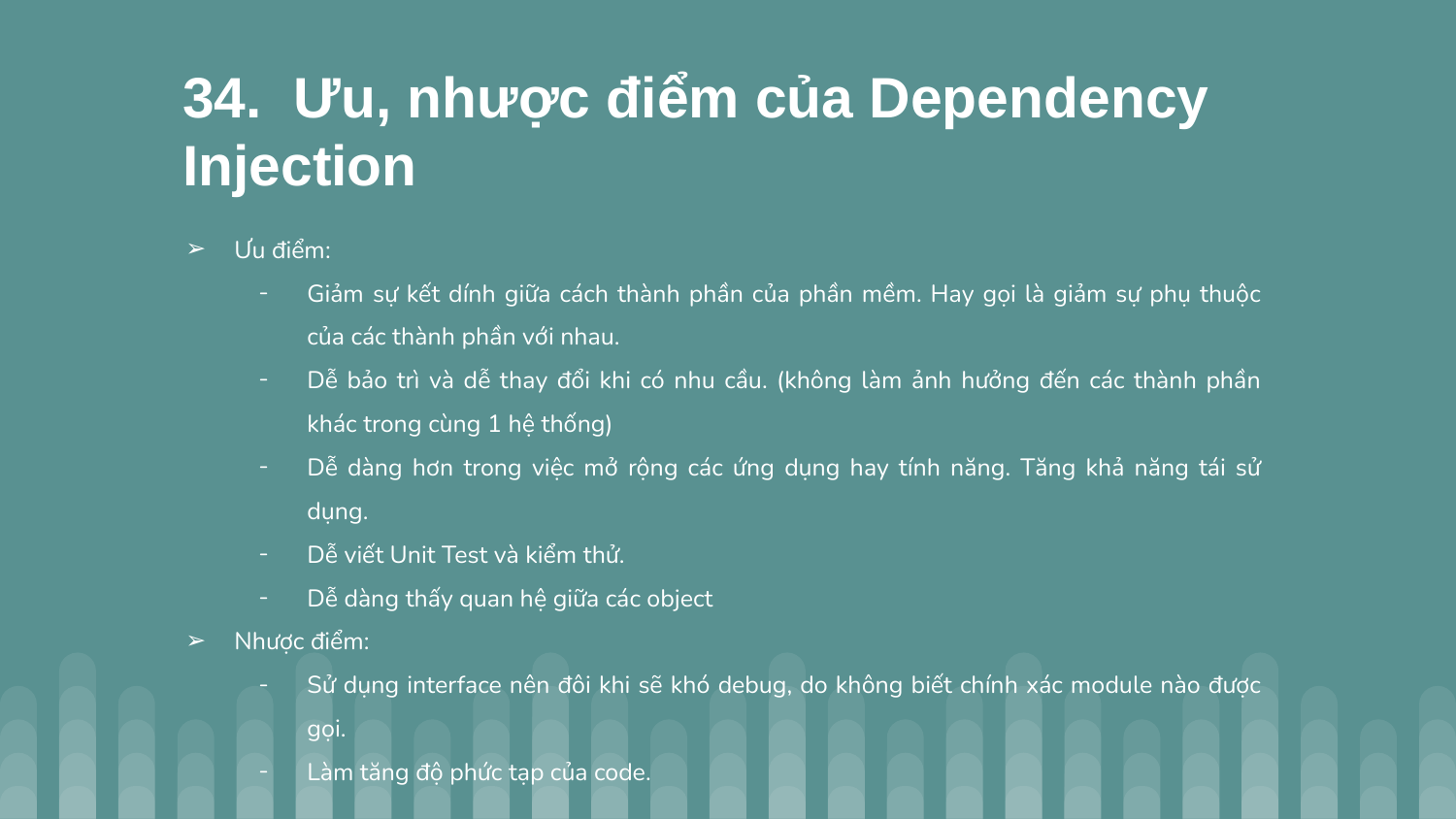

# 34.  Ưu, nhược điểm của Dependency Injection
Ưu điểm:
Giảm sự kết dính giữa cách thành phần của phần mềm. Hay gọi là giảm sự phụ thuộc của các thành phần với nhau.
Dễ bảo trì và dễ thay đổi khi có nhu cầu. (không làm ảnh hưởng đến các thành phần khác trong cùng 1 hệ thống)
Dễ dàng hơn trong việc mở rộng các ứng dụng hay tính năng. Tăng khả năng tái sử dụng.
Dễ viết Unit Test và kiểm thử.
Dễ dàng thấy quan hệ giữa các object
Nhược điểm:
Sử dụng interface nên đôi khi sẽ khó debug, do không biết chính xác module nào được gọi.
Làm tăng độ phức tạp của code.